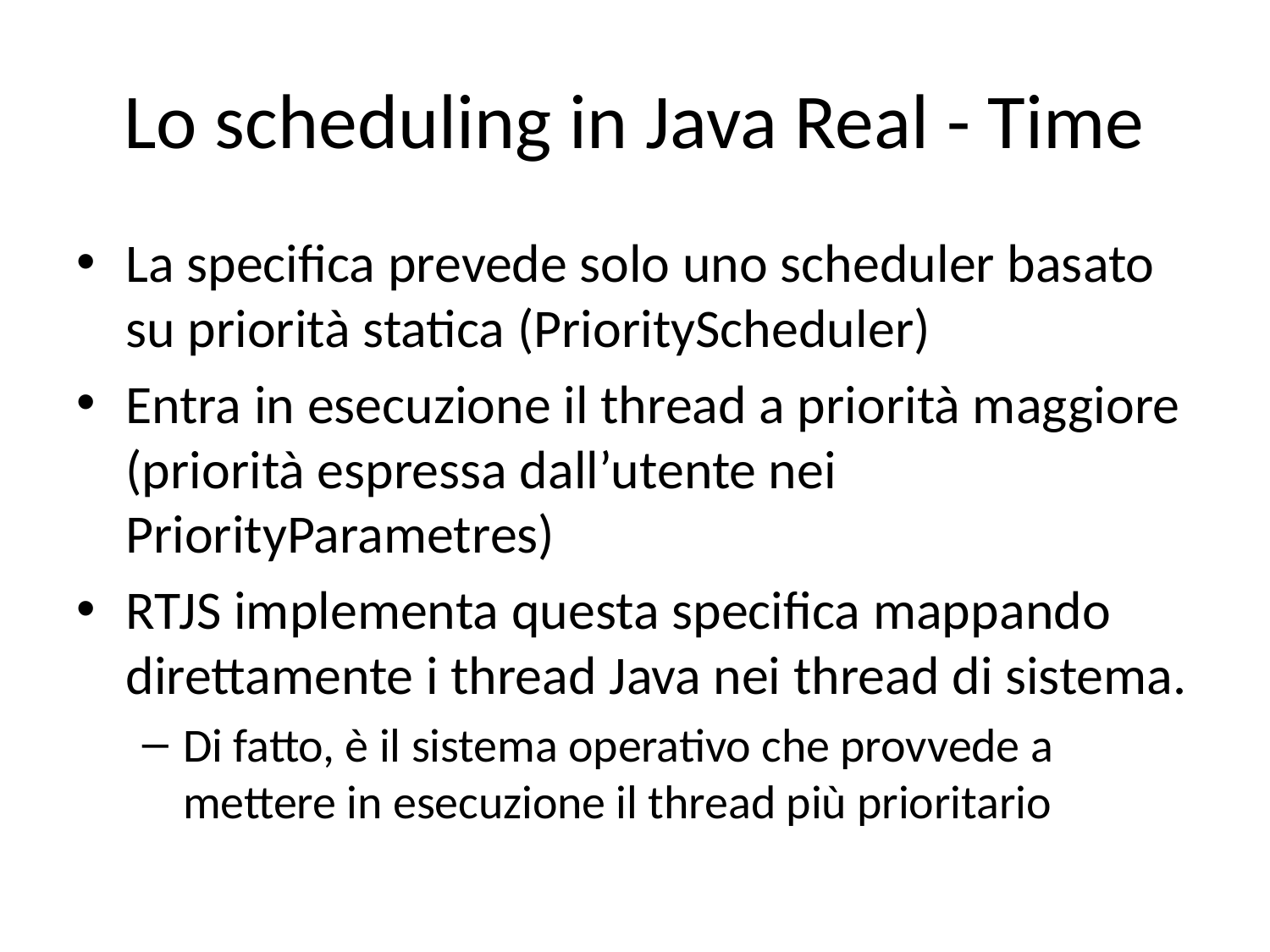

# Lo scheduling in Java Real - Time
La specifica prevede solo uno scheduler basato su priorità statica (PriorityScheduler)
Entra in esecuzione il thread a priorità maggiore (priorità espressa dall’utente nei PriorityParametres)
RTJS implementa questa specifica mappando direttamente i thread Java nei thread di sistema.
Di fatto, è il sistema operativo che provvede a mettere in esecuzione il thread più prioritario